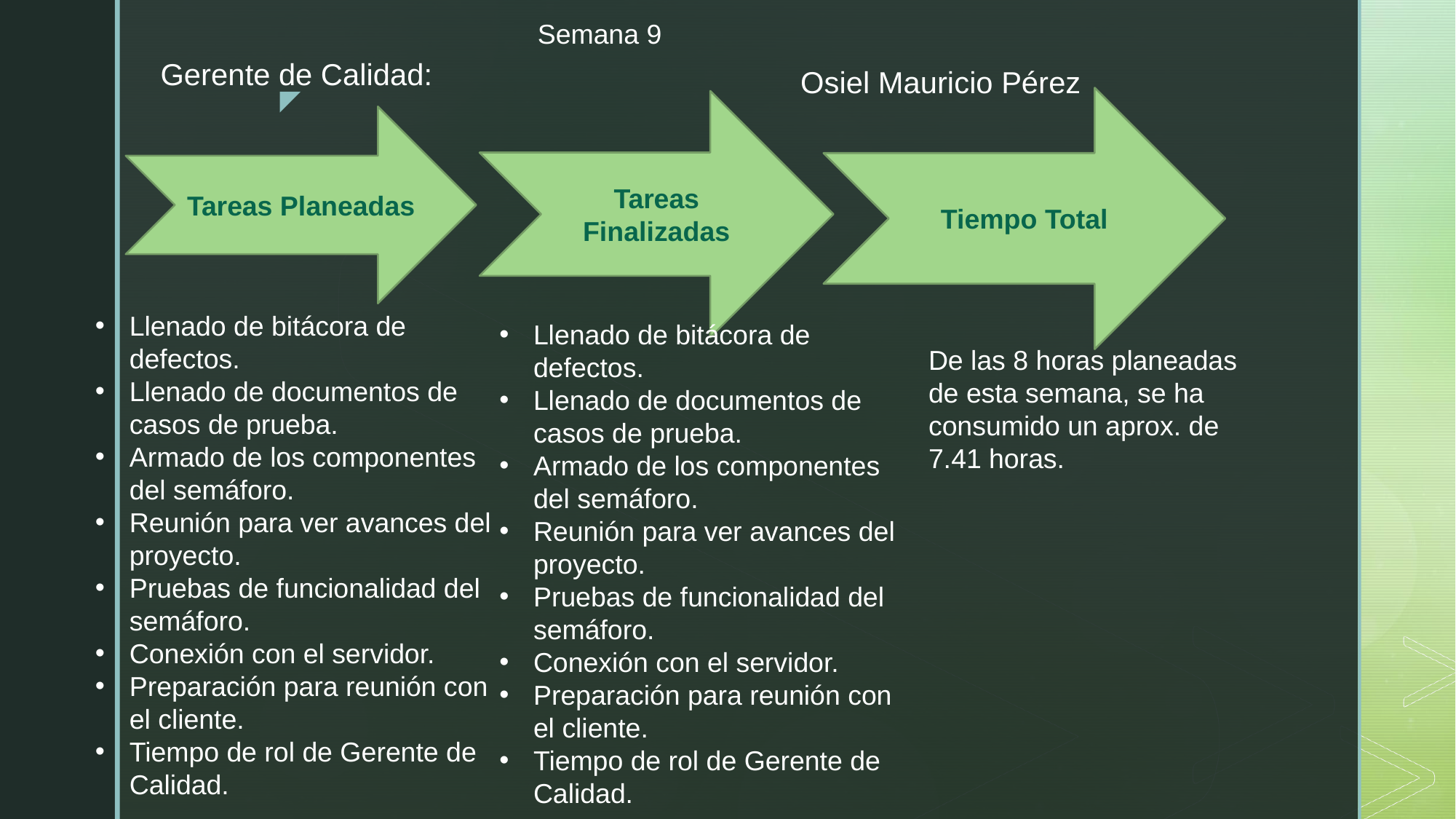

Semana 9
Gerente de Calidad:
Osiel Mauricio Pérez
Tiempo Total
Tareas Finalizadas
Tareas Planeadas
Llenado de bitácora de defectos.
Llenado de documentos de casos de prueba.
Armado de los componentes del semáforo.
Reunión para ver avances del proyecto.
Pruebas de funcionalidad del semáforo.
Conexión con el servidor.
Preparación para reunión con el cliente.
Tiempo de rol de Gerente de Calidad.
Llenado de bitácora de defectos.
Llenado de documentos de casos de prueba.
Armado de los componentes del semáforo.
Reunión para ver avances del proyecto.
Pruebas de funcionalidad del semáforo.
Conexión con el servidor.
Preparación para reunión con el cliente.
Tiempo de rol de Gerente de Calidad.
De las 8 horas planeadas de esta semana, se ha consumido un aprox. de 7.41 horas.